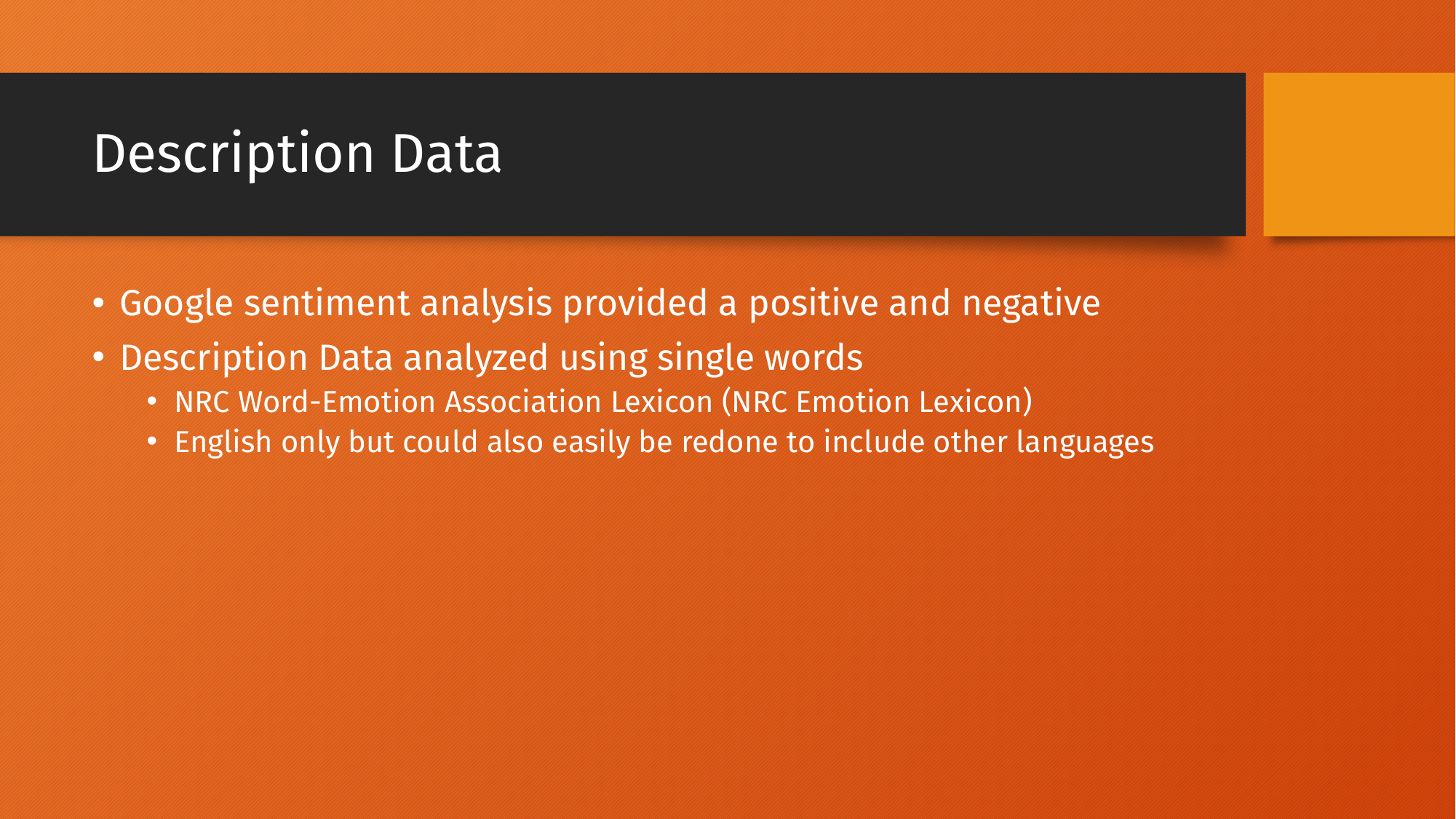

# Description Data
Google sentiment analysis provided a positive and negative
Description Data analyzed using single words
NRC Word-Emotion Association Lexicon (NRC Emotion Lexicon)
English only but could also easily be redone to include other languages